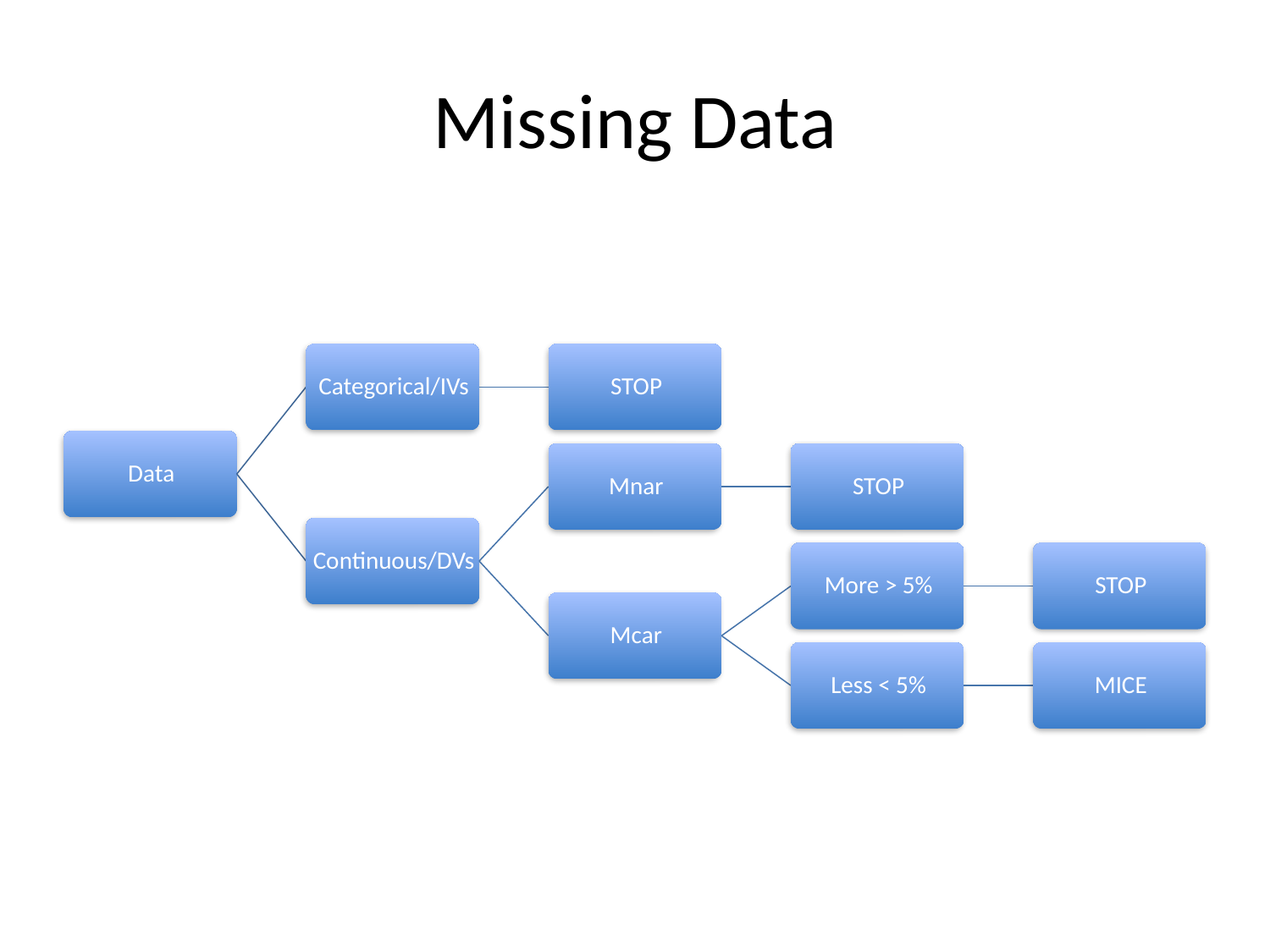

# Missing Data
Data

Categorical/IVs

STOP

Continuous/DVs

Mnar

STOP

Mcar

More > 5%

STOP

Less < 5%

MICE